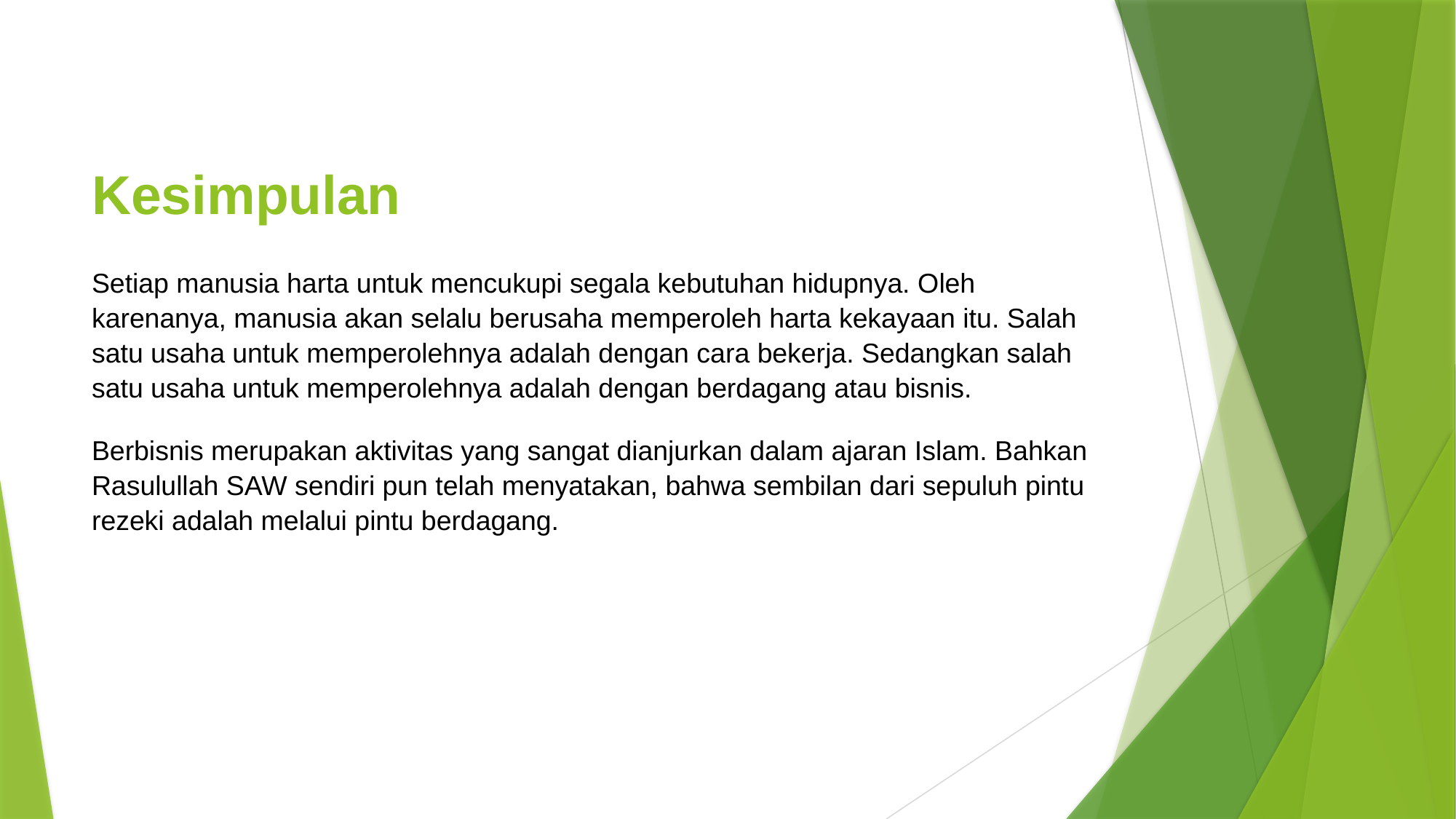

# Kesimpulan
Setiap manusia harta untuk mencukupi segala kebutuhan hidupnya. Oleh karenanya, manusia akan selalu berusaha memperoleh harta kekayaan itu. Salah satu usaha untuk memperolehnya adalah dengan cara bekerja. Sedangkan salah satu usaha untuk memperolehnya adalah dengan berdagang atau bisnis.
Berbisnis merupakan aktivitas yang sangat dianjurkan dalam ajaran Islam. Bahkan Rasulullah SAW sendiri pun telah menyatakan, bahwa sembilan dari sepuluh pintu rezeki adalah melalui pintu berdagang.